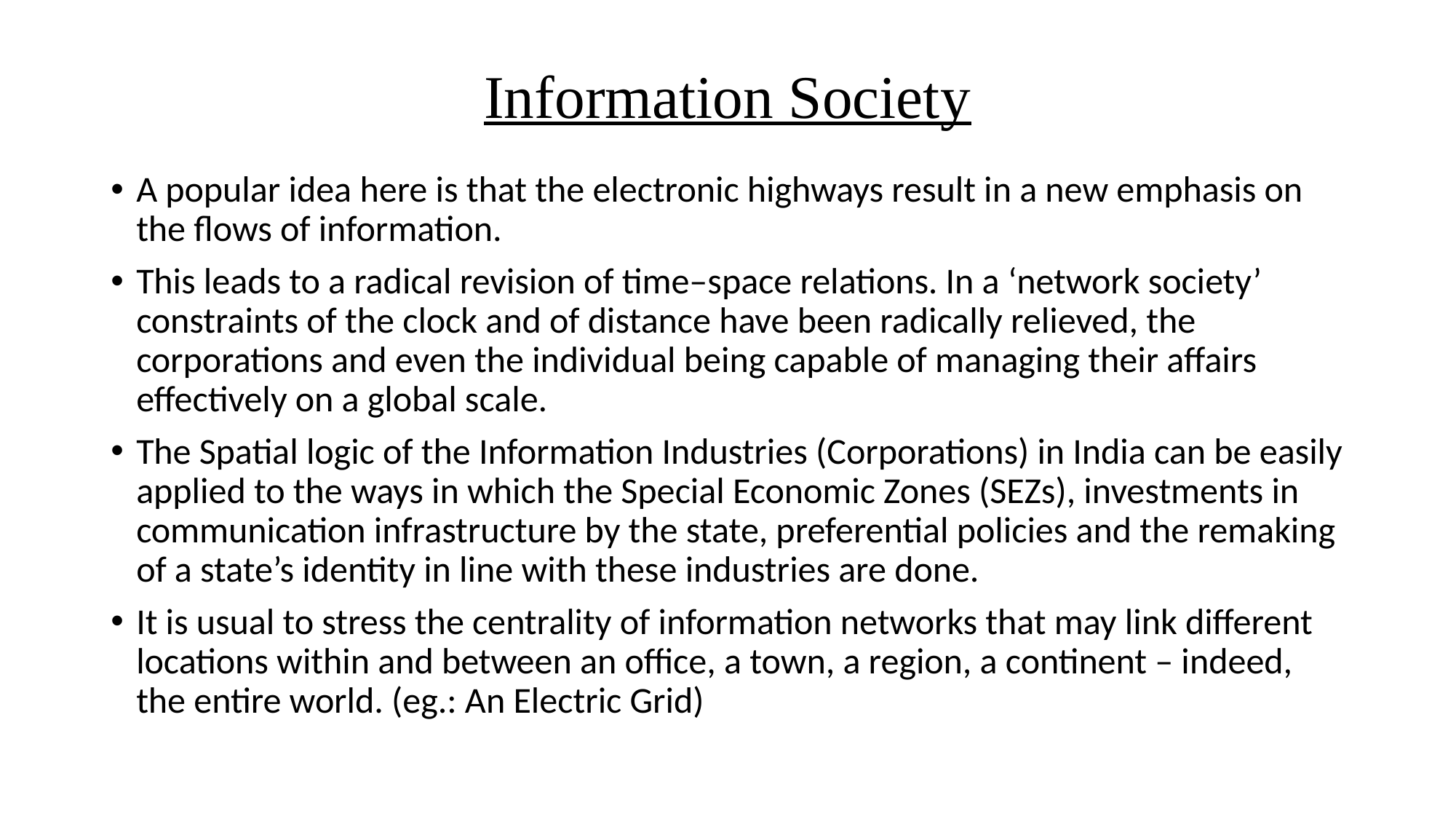

# Information Society
A popular idea here is that the electronic highways result in a new emphasis on the flows of information.
This leads to a radical revision of time–space relations. In a ‘network society’ constraints of the clock and of distance have been radically relieved, the corporations and even the individual being capable of managing their affairs effectively on a global scale.
The Spatial logic of the Information Industries (Corporations) in India can be easily applied to the ways in which the Special Economic Zones (SEZs), investments in communication infrastructure by the state, preferential policies and the remaking of a state’s identity in line with these industries are done.
It is usual to stress the centrality of information networks that may link different locations within and between an office, a town, a region, a continent – indeed, the entire world. (eg.: An Electric Grid)